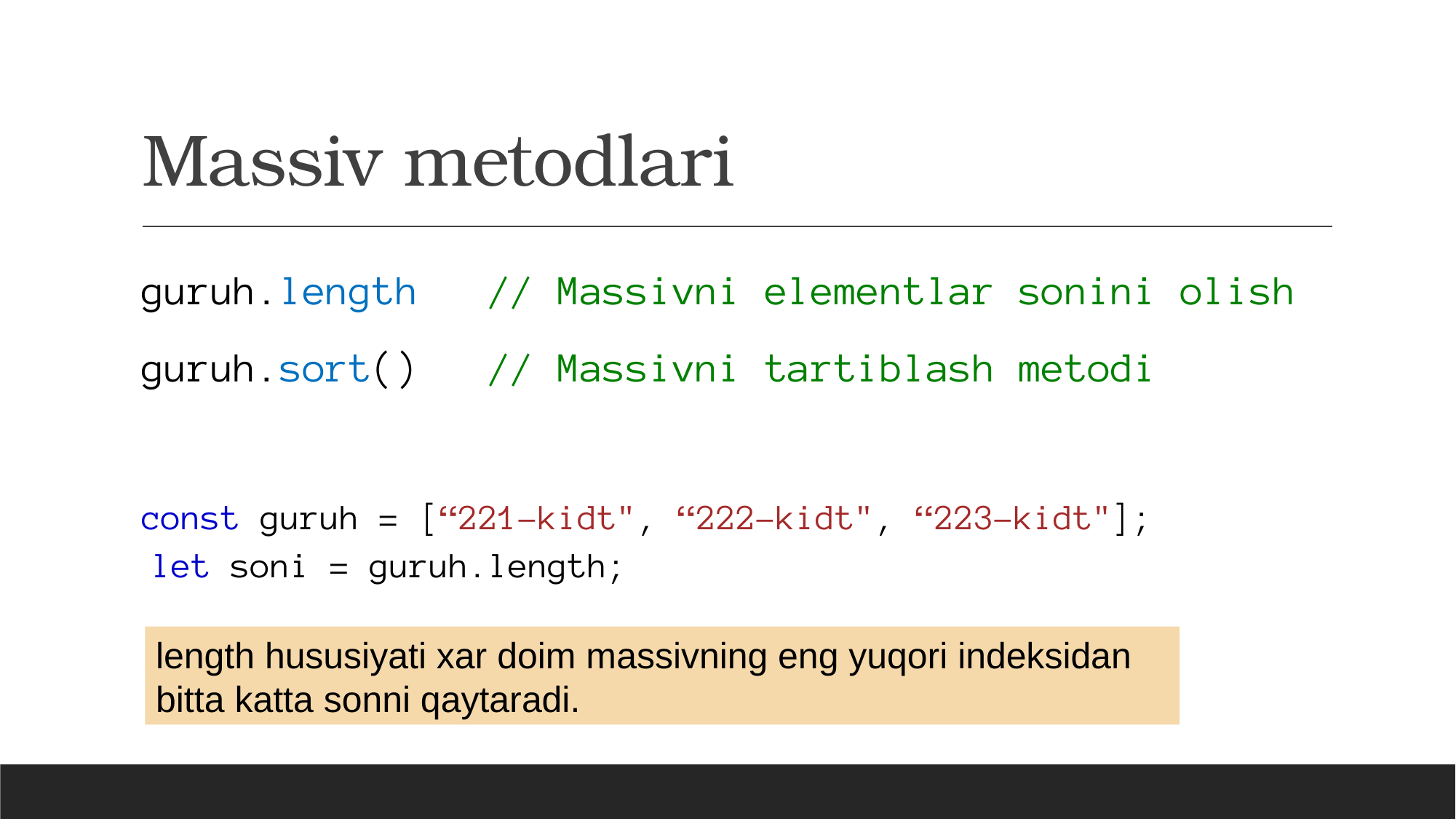

# Massiv metodlari
guruh.length   // Massivni elementlar sonini olish
guruh.sort()   // Massivni tartiblash metodi

const guruh = [“221-kidt", “222-kidt", “223-kidt"];
 let soni = guruh.length;

length hususiyati xar doim massivning eng yuqori indeksidan bitta katta sonni qaytaradi.